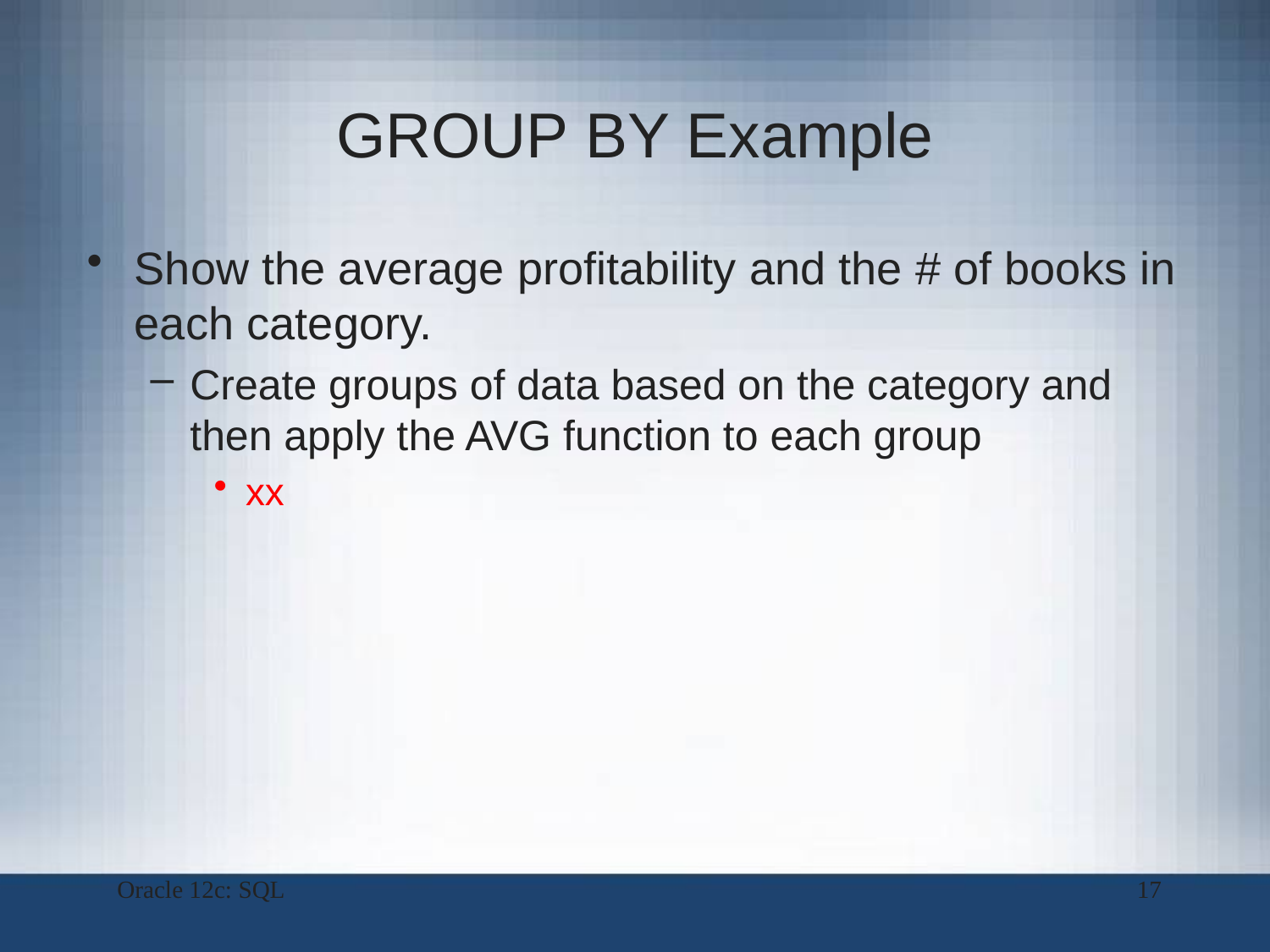

# GROUP BY Example
Show the average profitability and the # of books in each category.
Create groups of data based on the category and then apply the AVG function to each group
xx

Oracle 12c: SQL
17